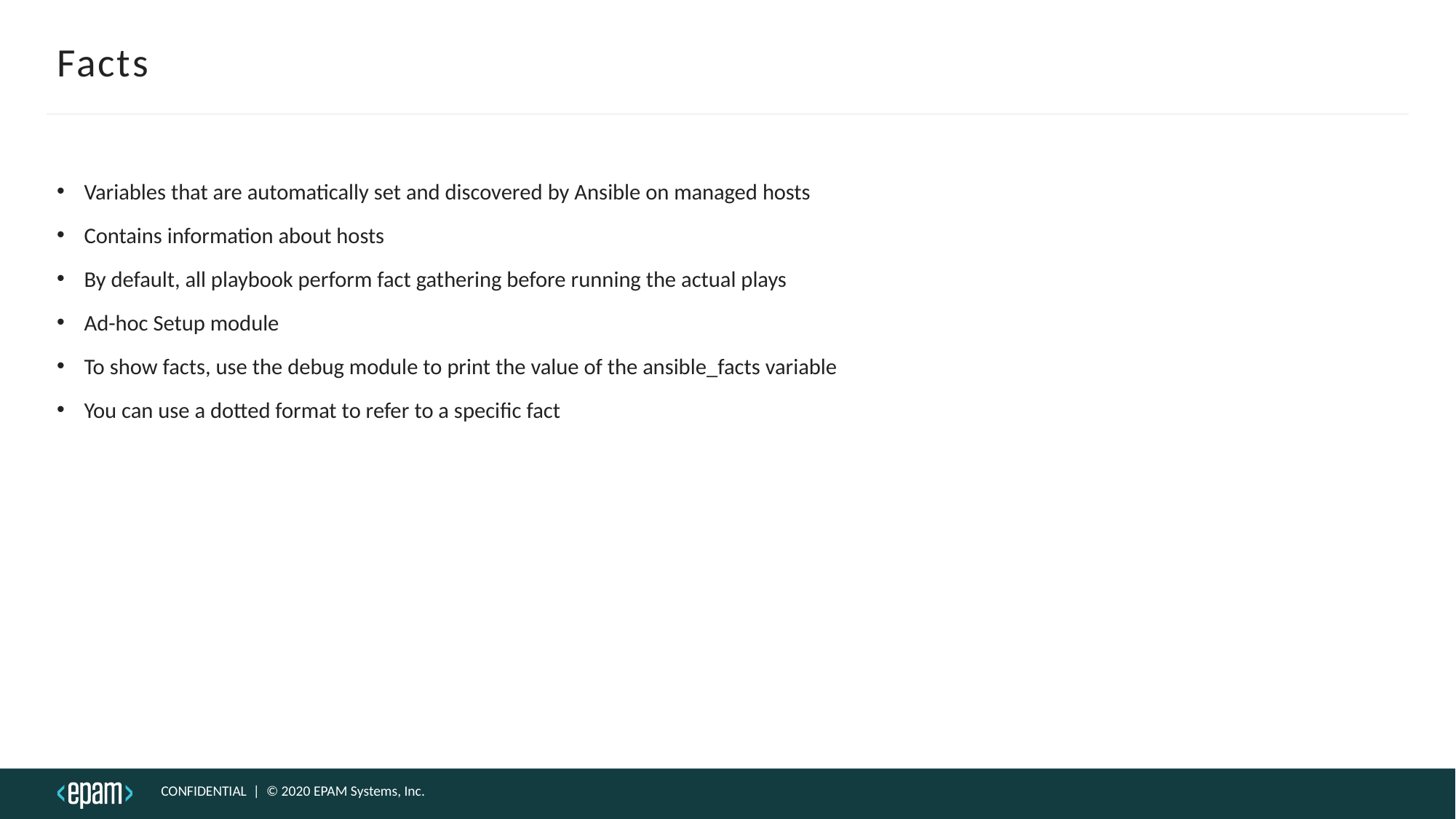

# Facts
Variables that are automatically set and discovered by Ansible on managed hosts
Contains information about hosts
By default, all playbook perform fact gathering before running the actual plays
Ad-hoc Setup module
To show facts, use the debug module to print the value of the ansible_facts variable
You can use a dotted format to refer to a specific fact